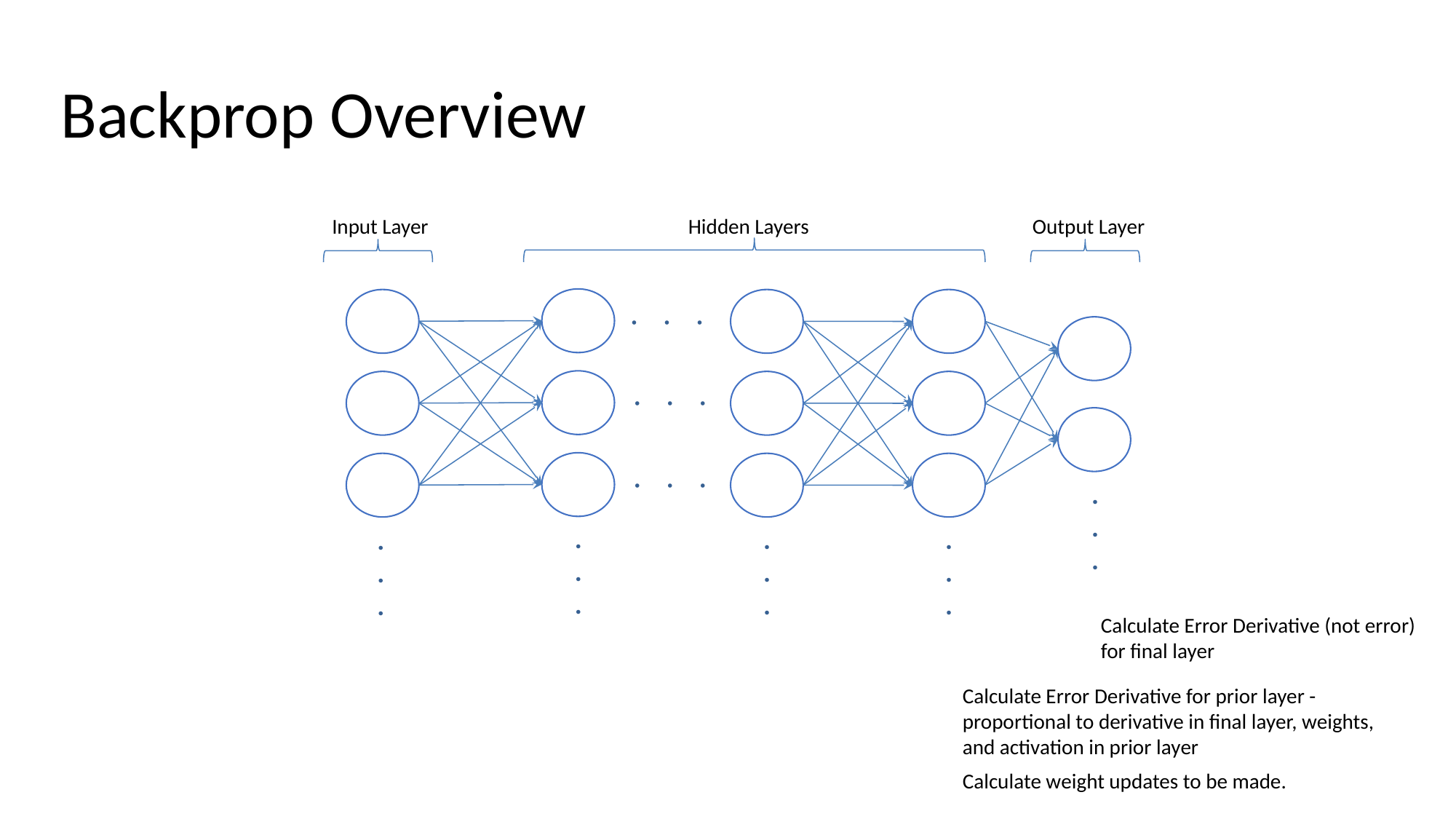

# Backprop Overview

Input Layer
Hidden Layers
Output Layer
.
.
.

.
.
.

.
.
.

.
.
.

.
.
.
.
.
.
.
.
.
.
.
.
Calculate Error Derivative (not error) for final layer
Calculate Error Derivative for prior layer - proportional to derivative in final layer, weights, and activation in prior layer

Calculate weight updates to be made.